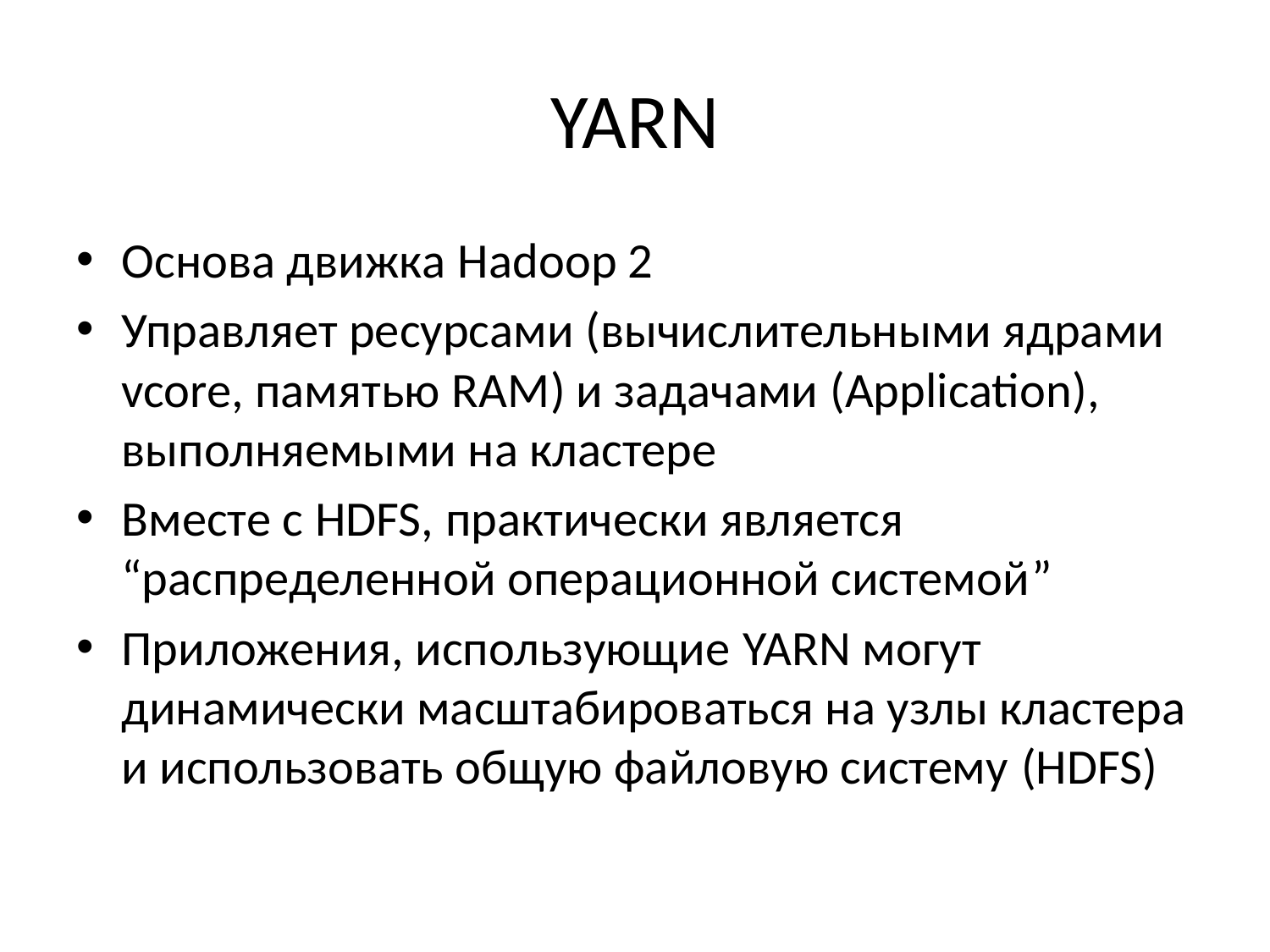

# YARN
Основа движка Hadoop 2
Управляет ресурсами (вычислительными ядрами vcore, памятью RAM) и задачами (Application), выполняемыми на кластере
Вместе с HDFS, практически является  “распределенной операционной системой”
Приложения, использующие YARN могут динамически масштабироваться на узлы кластера и использовать общую файловую систему (HDFS)